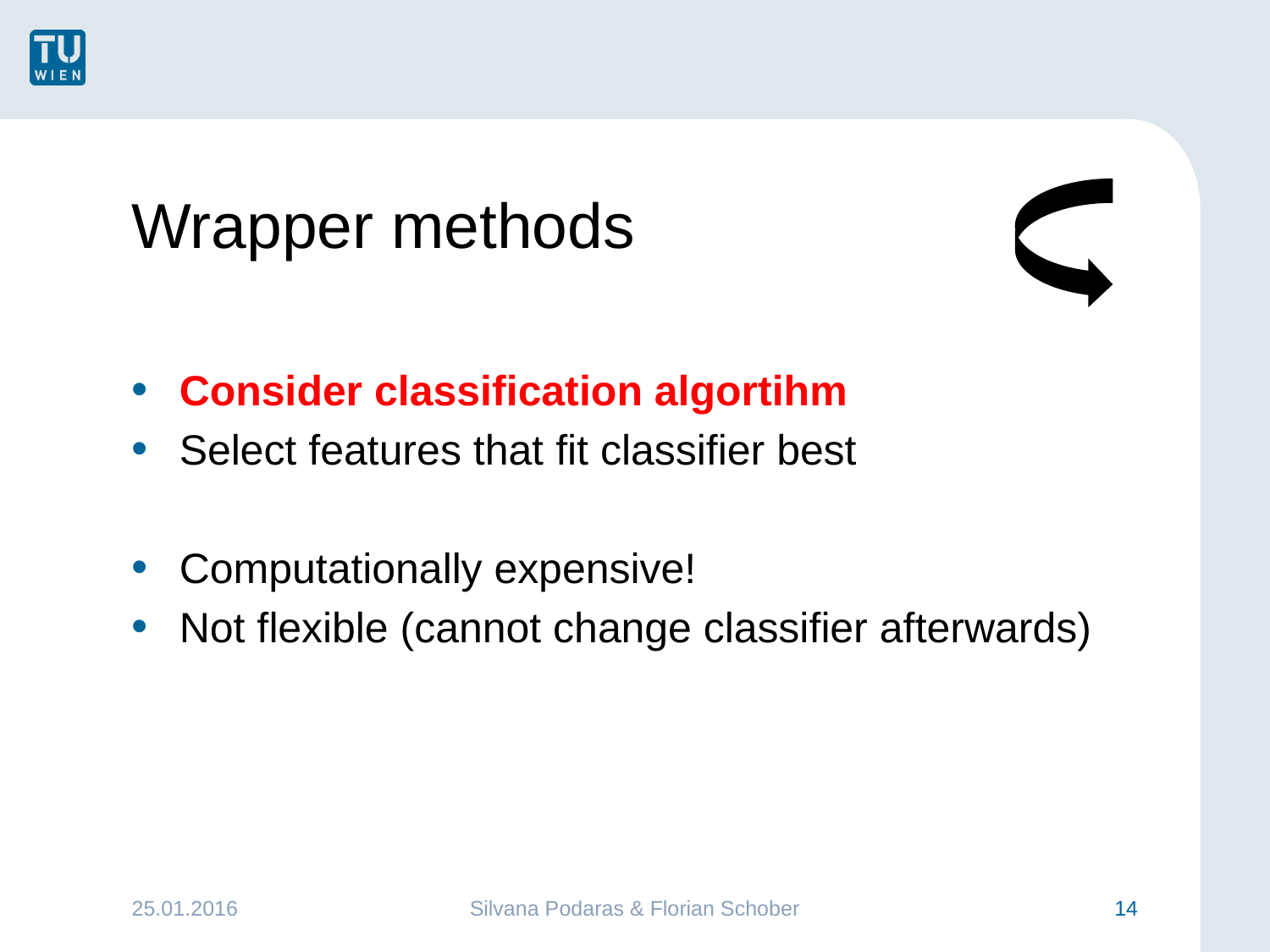

# Wrapper methods

Consider classification algortihm
Select features that fit classifier best

Computationally expensive!
Not flexible (cannot change classifier afterwards)

25.01.2016
Silvana Podaras & Florian Schober
14